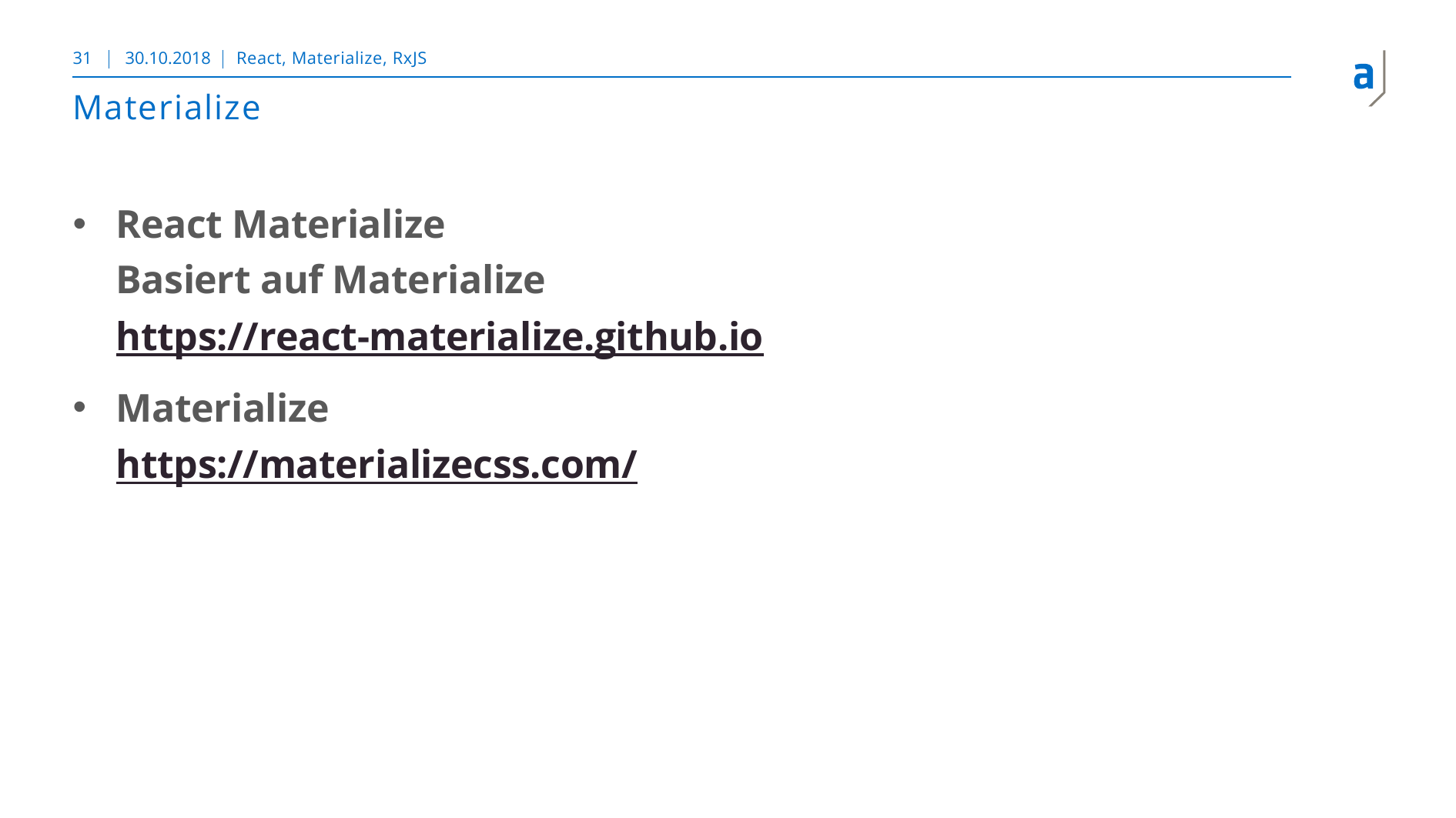

31
30.10.2018
React, Materialize, RxJS
# Materialize
React Materialize
Basiert auf Materialize
https://react-materialize.github.io
Materialize
https://materializecss.com/